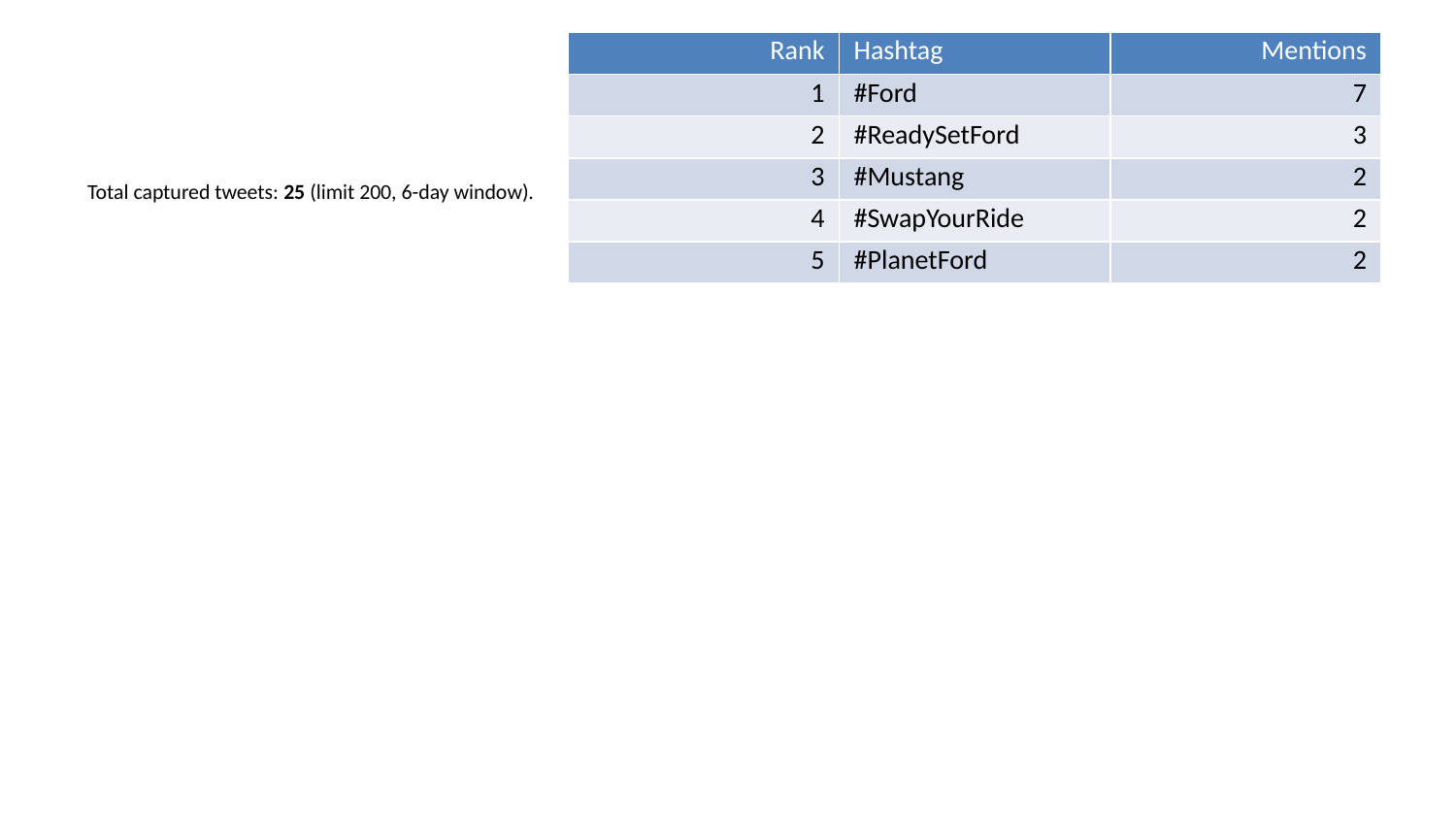

| Rank | Hashtag | Mentions |
| --- | --- | --- |
| 1 | #Ford | 7 |
| 2 | #ReadySetFord | 3 |
| 3 | #Mustang | 2 |
| 4 | #SwapYourRide | 2 |
| 5 | #PlanetFord | 2 |
Total captured tweets: 25 (limit 200, 6-day window).